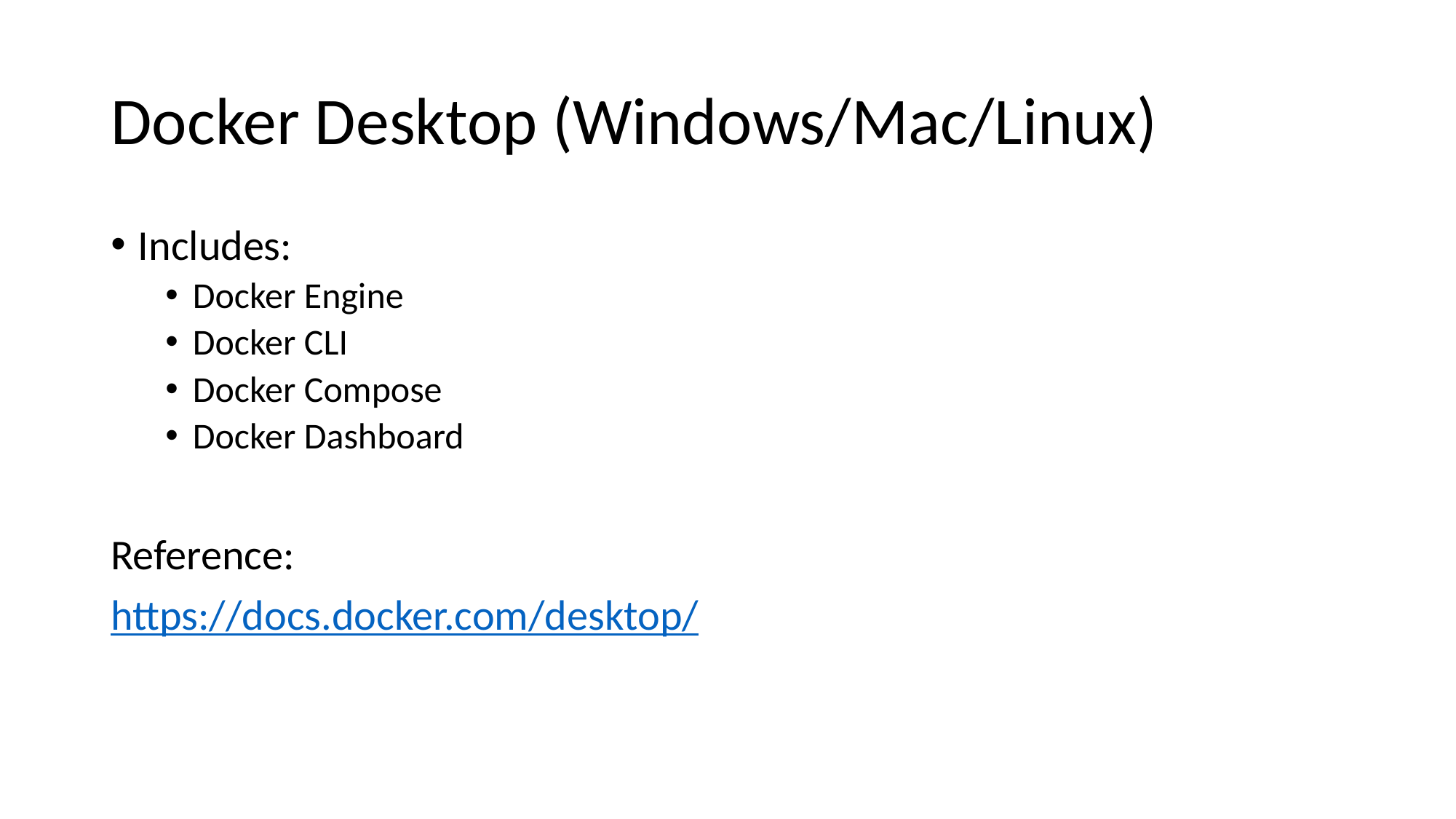

# Docker Desktop (Windows/Mac/Linux)
Includes:
Docker Engine
Docker CLI
Docker Compose
Docker Dashboard

Reference:
https://docs.docker.com/desktop/